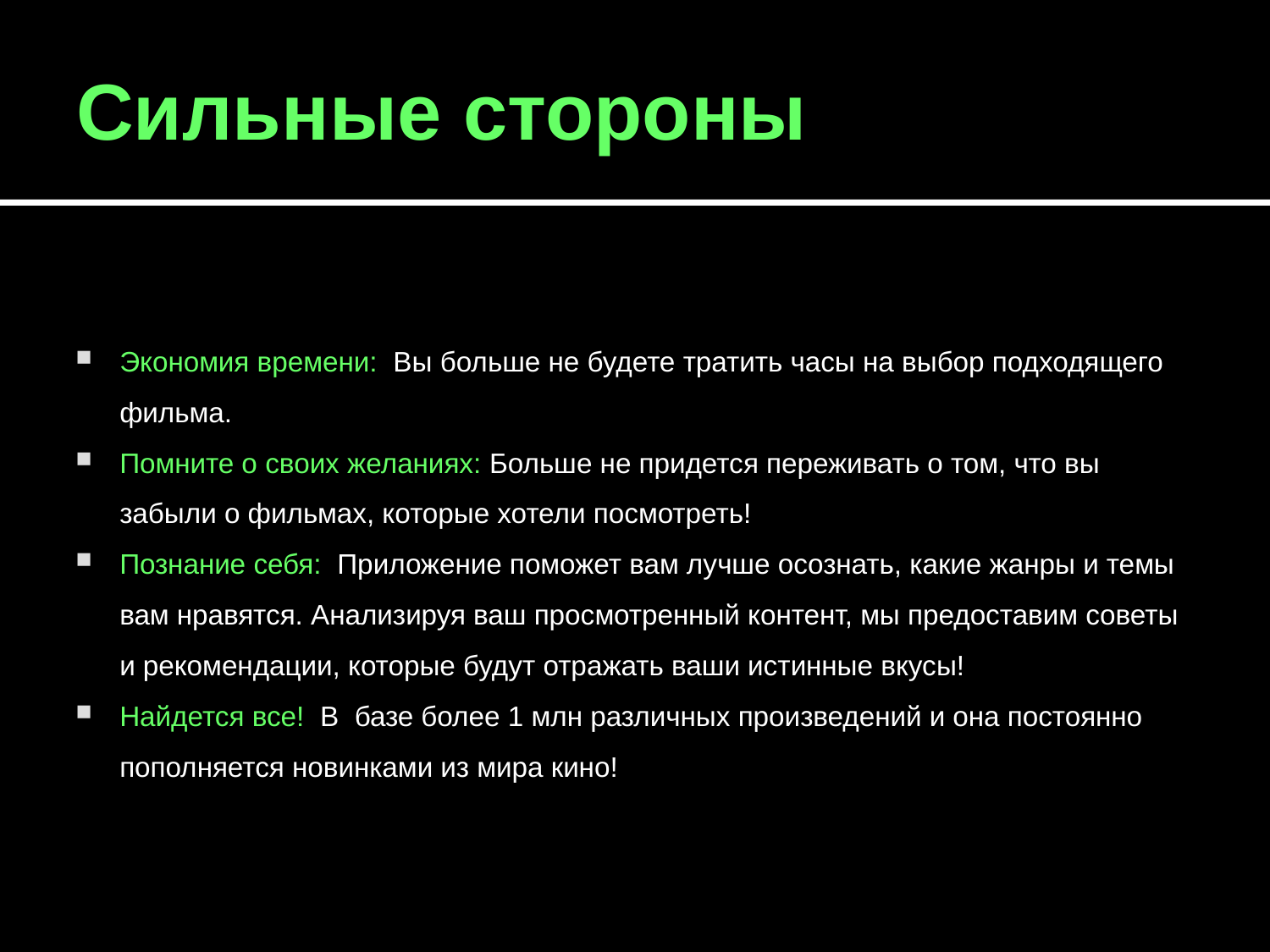

# Сильные стороны

Экономия времени:  Вы больше не будете тратить часы на выбор подходящего фильма.
Помните о своих желаниях: Больше не придется переживать о том, что вы забыли о фильмах, которые хотели посмотреть!
Познание себя:  Приложение поможет вам лучше осознать, какие жанры и темы вам нравятся. Анализируя ваш просмотренный контент, мы предоставим советы и рекомендации, которые будут отражать ваши истинные вкусы!
Найдется все!  В  базе более 1 млн различных произведений и она постоянно пополняется новинками из мира кино!